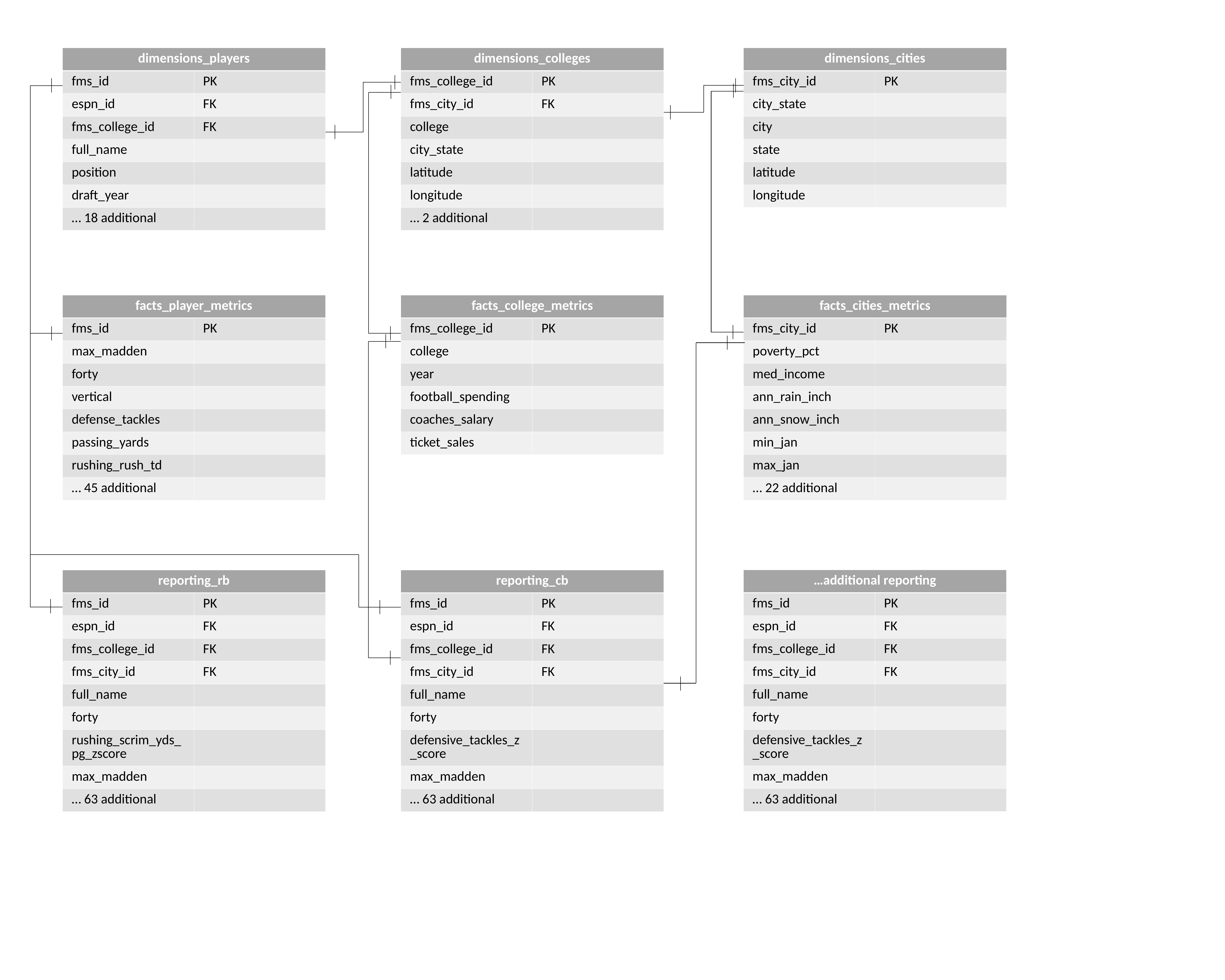

| dimensions\_players |  |
| --- | --- |
| fms\_id | PK |
| espn\_id | FK |
| fms\_college\_id | FK |
| full\_name |  |
| position |  |
| draft\_year |  |
| … 18 additional |  |
| dimensions\_colleges |  |
| --- | --- |
| fms\_college\_id | PK |
| fms\_city\_id | FK |
| college |  |
| city\_state |  |
| latitude |  |
| longitude |  |
| … 2 additional |  |
| dimensions\_cities |  |
| --- | --- |
| fms\_city\_id | PK |
| city\_state |  |
| city |  |
| state |  |
| latitude |  |
| longitude |  |
| facts\_player\_metrics |  |
| --- | --- |
| fms\_id | PK |
| max\_madden |  |
| forty |  |
| vertical |  |
| defense\_tackles |  |
| passing\_yards |  |
| rushing\_rush\_td |  |
| … 45 additional |  |
| facts\_college\_metrics |  |
| --- | --- |
| fms\_college\_id | PK |
| college |  |
| year |  |
| football\_spending |  |
| coaches\_salary |  |
| ticket\_sales |  |
| facts\_cities\_metrics |  |
| --- | --- |
| fms\_city\_id | PK |
| poverty\_pct |  |
| med\_income |  |
| ann\_rain\_inch |  |
| ann\_snow\_inch |  |
| min\_jan |  |
| max\_jan |  |
| … 22 additional |  |
| …additional reporting |  |
| --- | --- |
| fms\_id | PK |
| espn\_id | FK |
| fms\_college\_id | FK |
| fms\_city\_id | FK |
| full\_name |  |
| forty |  |
| defensive\_tackles\_z\_score |  |
| max\_madden |  |
| … 63 additional |  |
| reporting\_rb |  |
| --- | --- |
| fms\_id | PK |
| espn\_id | FK |
| fms\_college\_id | FK |
| fms\_city\_id | FK |
| full\_name |  |
| forty |  |
| rushing\_scrim\_yds\_pg\_zscore |  |
| max\_madden |  |
| … 63 additional |  |
| reporting\_cb |  |
| --- | --- |
| fms\_id | PK |
| espn\_id | FK |
| fms\_college\_id | FK |
| fms\_city\_id | FK |
| full\_name |  |
| forty |  |
| defensive\_tackles\_z\_score |  |
| max\_madden |  |
| … 63 additional |  |